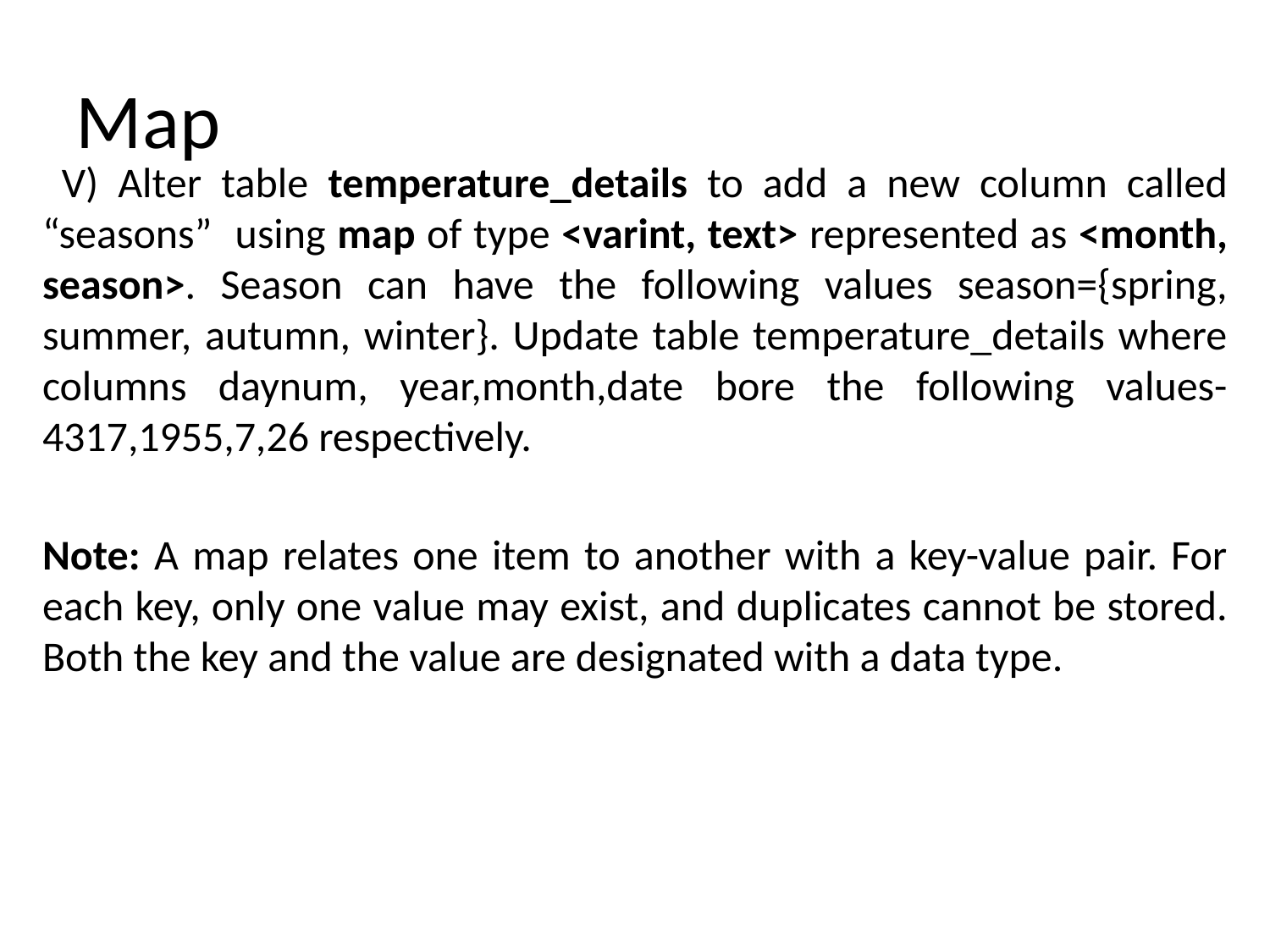

Map
 V) Alter table temperature_details to add a new column called “seasons”  using map of type <varint, text> represented as <month, season>. Season can have the following values season={spring, summer, autumn, winter}. Update table temperature_details where columns daynum, year,month,date bore the following values- 4317,1955,7,26 respectively.

Note: A map relates one item to another with a key-value pair. For each key, only one value may exist, and duplicates cannot be stored. Both the key and the value are designated with a data type.